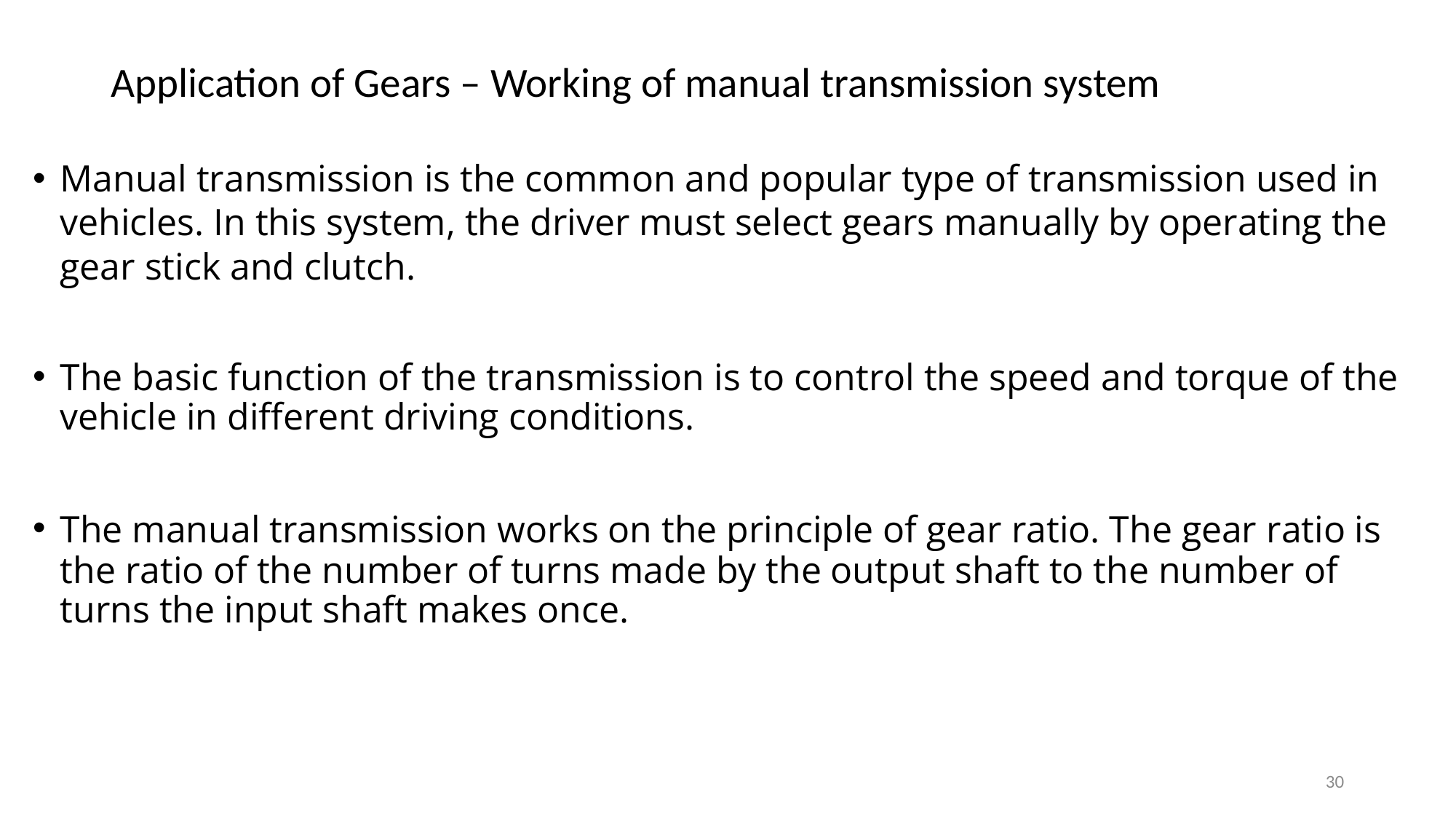

# Application of Gears – Working of manual transmission system
Manual transmission is the common and popular type of transmission used in vehicles. In this system, the driver must select gears manually by operating the gear stick and clutch.

The basic function of the transmission is to control the speed and torque of the vehicle in different driving conditions.

The manual transmission works on the principle of gear ratio. The gear ratio is the ratio of the number of turns made by the output shaft to the number of turns the input shaft makes once.
30